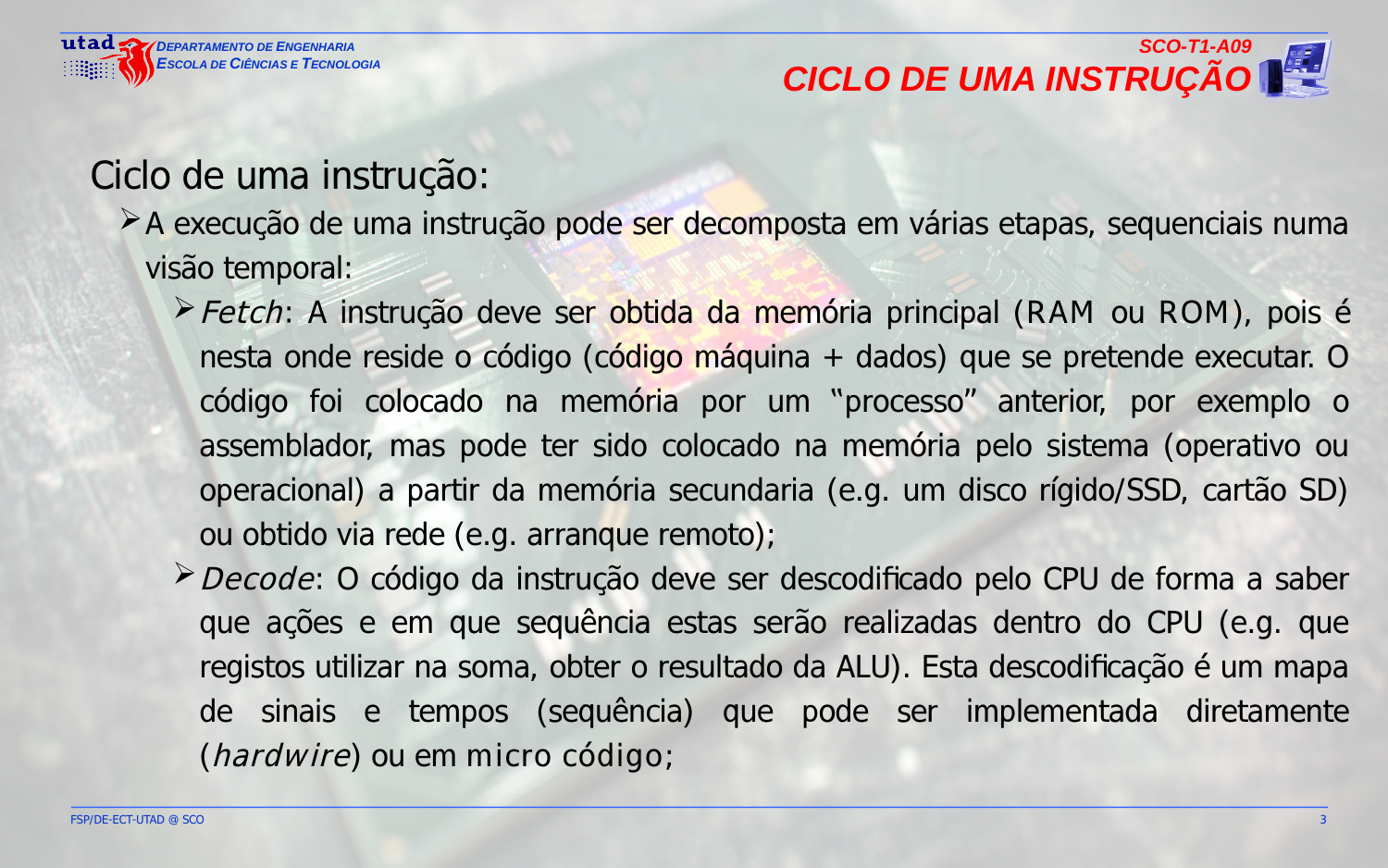

SCO-T1-A09
Ciclo de uma Instrução
Ciclo de uma instrução:
A execução de uma instrução pode ser decomposta em várias etapas, sequenciais numa visão temporal:
Fetch: A instrução deve ser obtida da memória principal (RAM ou ROM), pois é nesta onde reside o código (código máquina + dados) que se pretende executar. O código foi colocado na memória por um “processo” anterior, por exemplo o assemblador, mas pode ter sido colocado na memória pelo sistema (operativo ou operacional) a partir da memória secundaria (e.g. um disco rígido/SSD, cartão SD) ou obtido via rede (e.g. arranque remoto);
Decode: O código da instrução deve ser descodificado pelo CPU de forma a saber que ações e em que sequência estas serão realizadas dentro do CPU (e.g. que registos utilizar na soma, obter o resultado da ALU). Esta descodificação é um mapa de sinais e tempos (sequência) que pode ser implementada diretamente (hardwire) ou em micro código;